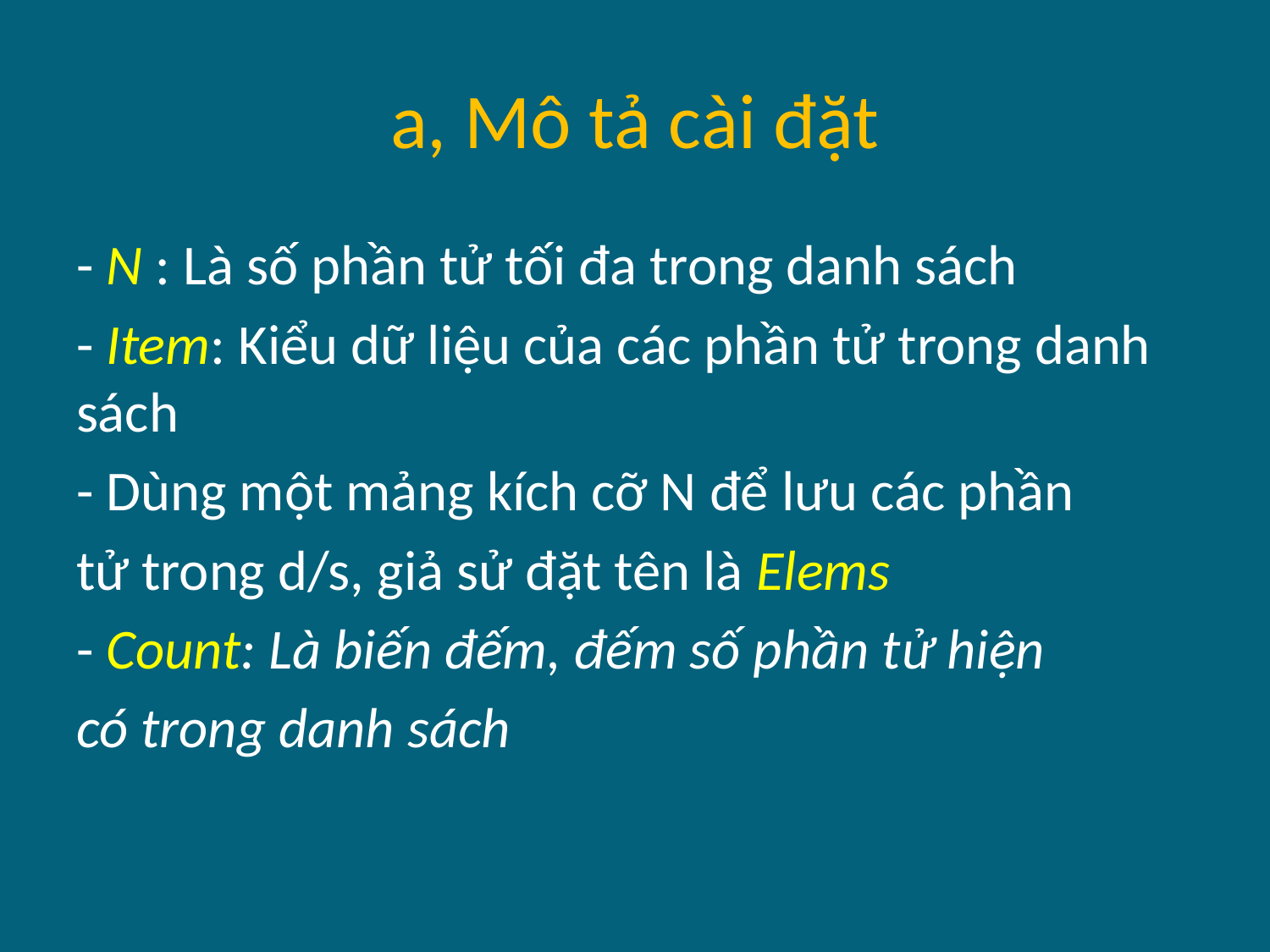

# a, Mô tả cài đặt
- N : Là số phần tử tối đa trong danh sách
- Item: Kiểu dữ liệu của các phần tử trong danh sách
- Dùng một mảng kích cỡ N để lưu các phần
tử trong d/s, giả sử đặt tên là Elems
- Count: Là biến đếm, đếm số phần tử hiện
có trong danh sách